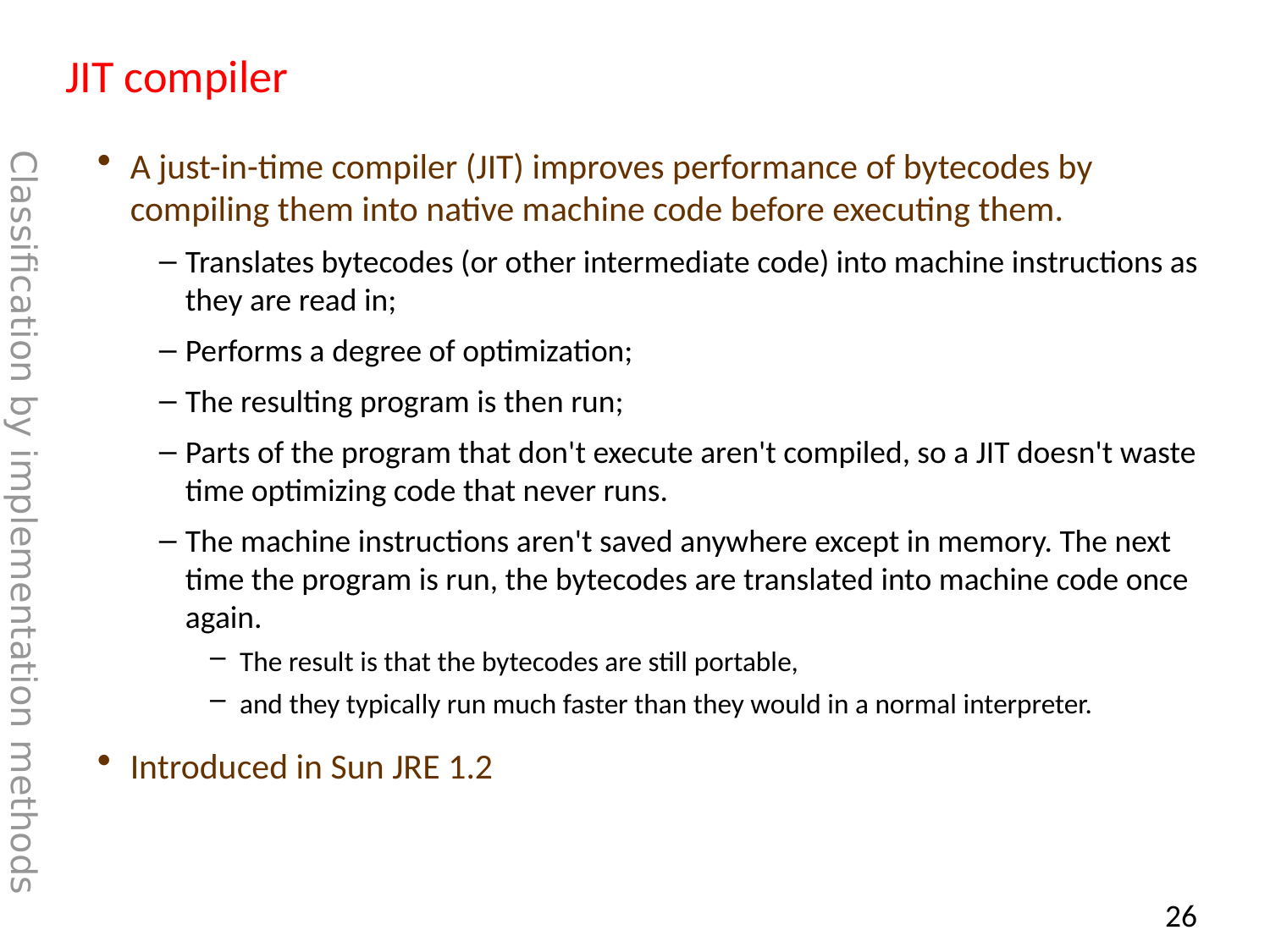

# JIT compiler
A just-in-time compiler (JIT) improves performance of bytecodes by compiling them into native machine code before executing them.
Translates bytecodes (or other intermediate code) into machine instructions as they are read in;
Performs a degree of optimization;
The resulting program is then run;
Parts of the program that don't execute aren't compiled, so a JIT doesn't waste time optimizing code that never runs.
The machine instructions aren't saved anywhere except in memory. The next time the program is run, the bytecodes are translated into machine code once again.
The result is that the bytecodes are still portable,
and they typically run much faster than they would in a normal interpreter.
Introduced in Sun JRE 1.2
Classification by implementation methods
26